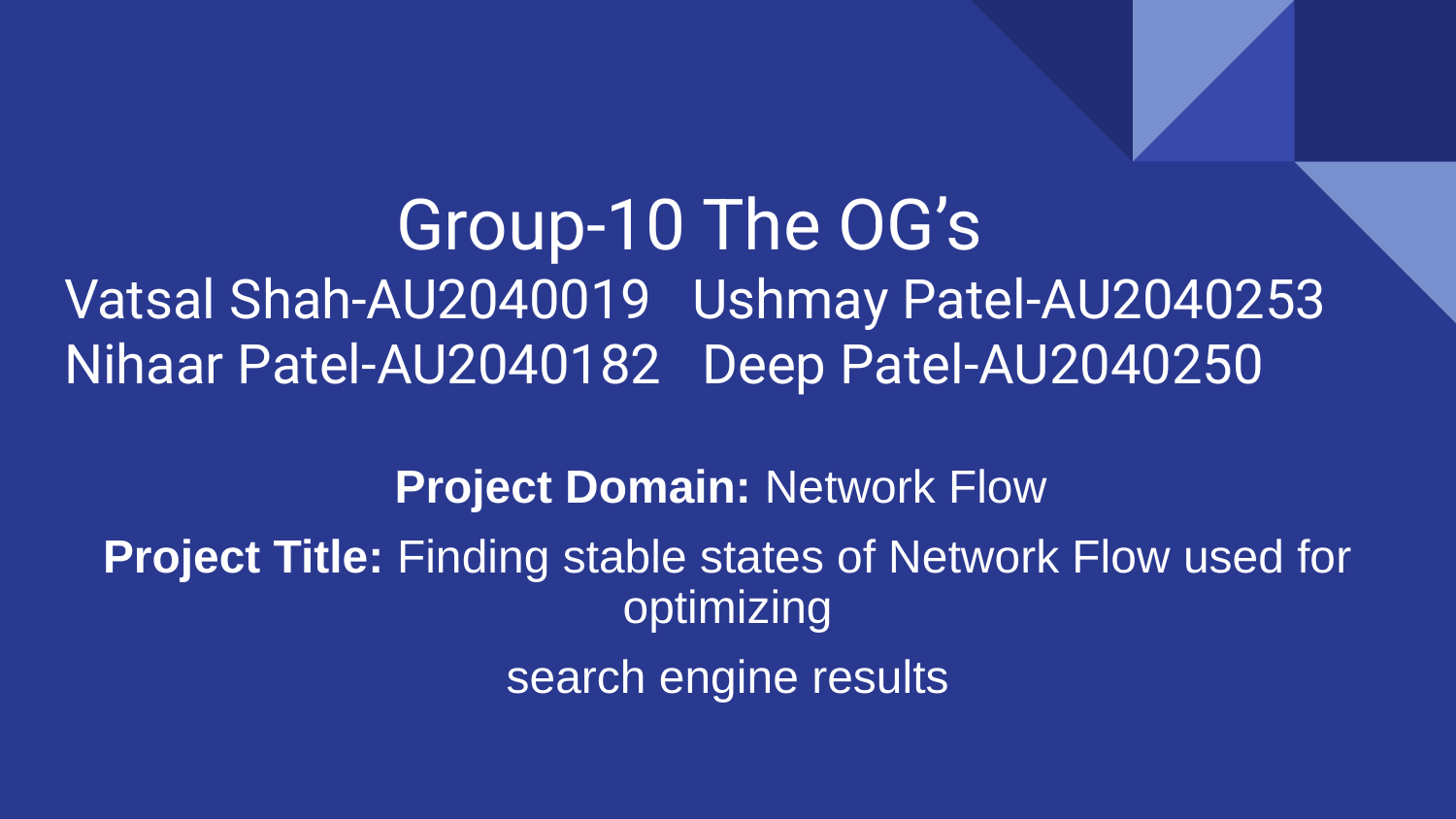

# Group-10 The OG’s
Vatsal Shah-AU2040019   Ushmay Patel-AU2040253
Nihaar Patel-AU2040182   Deep Patel-AU2040250
Project Domain: Markov chains
Project Title: FindiProject Domain: Network Flow
Project Title: Finding stable states of Network Flow used for optimizing
search engine results
g stable states in Markov chains used for optimizing